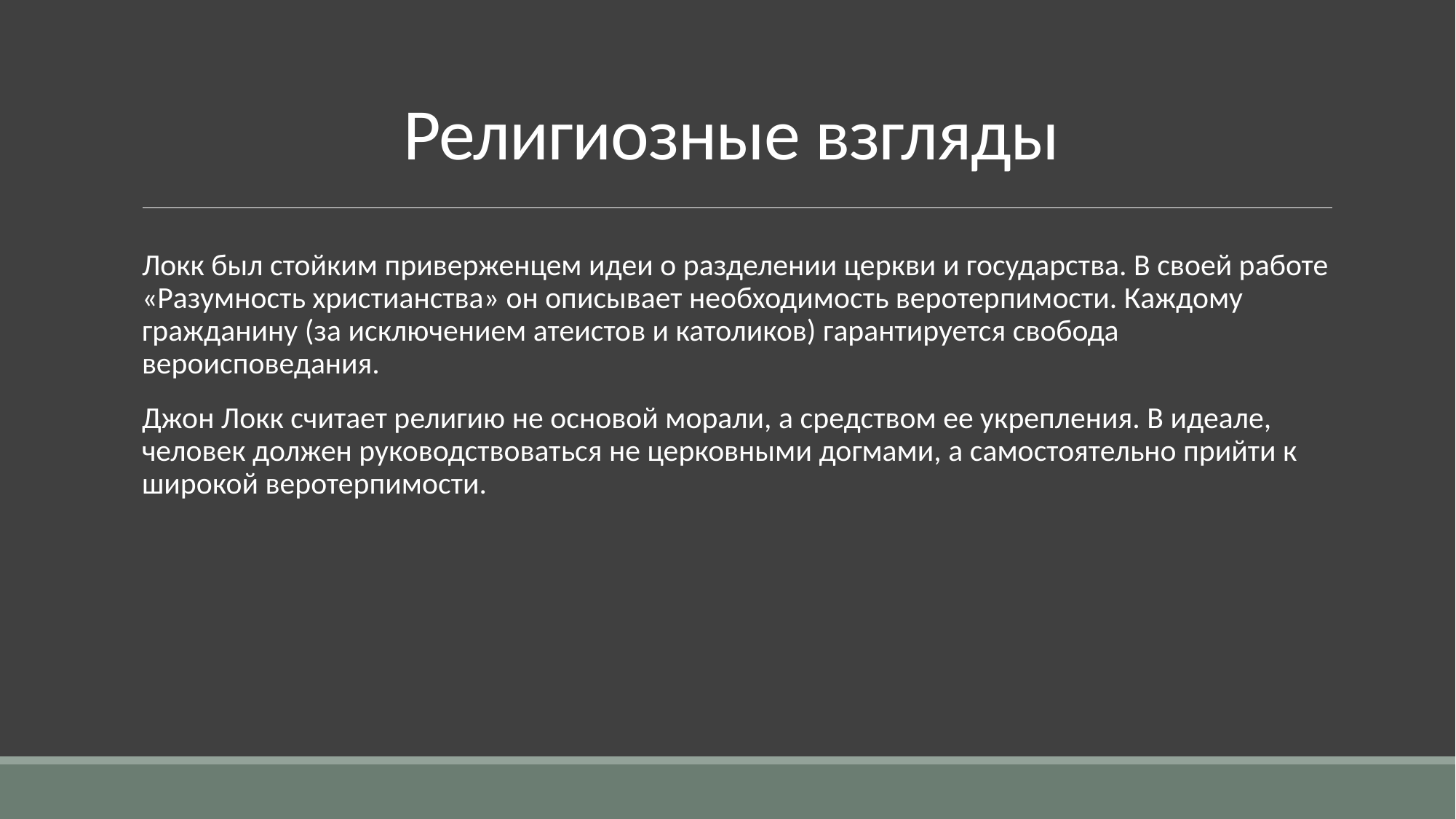

# Религиозные взгляды
Локк был стойким приверженцем идеи о разделении церкви и государства. В своей работе «Разумность христианства» он описывает необходимость веротерпимости. Каждому гражданину (за исключением атеистов и католиков) гарантируется свобода вероисповедания.
Джон Локк считает религию не основой морали, а средством ее укрепления. В идеале, человек должен руководствоваться не церковными догмами, а самостоятельно прийти к широкой веротерпимости.